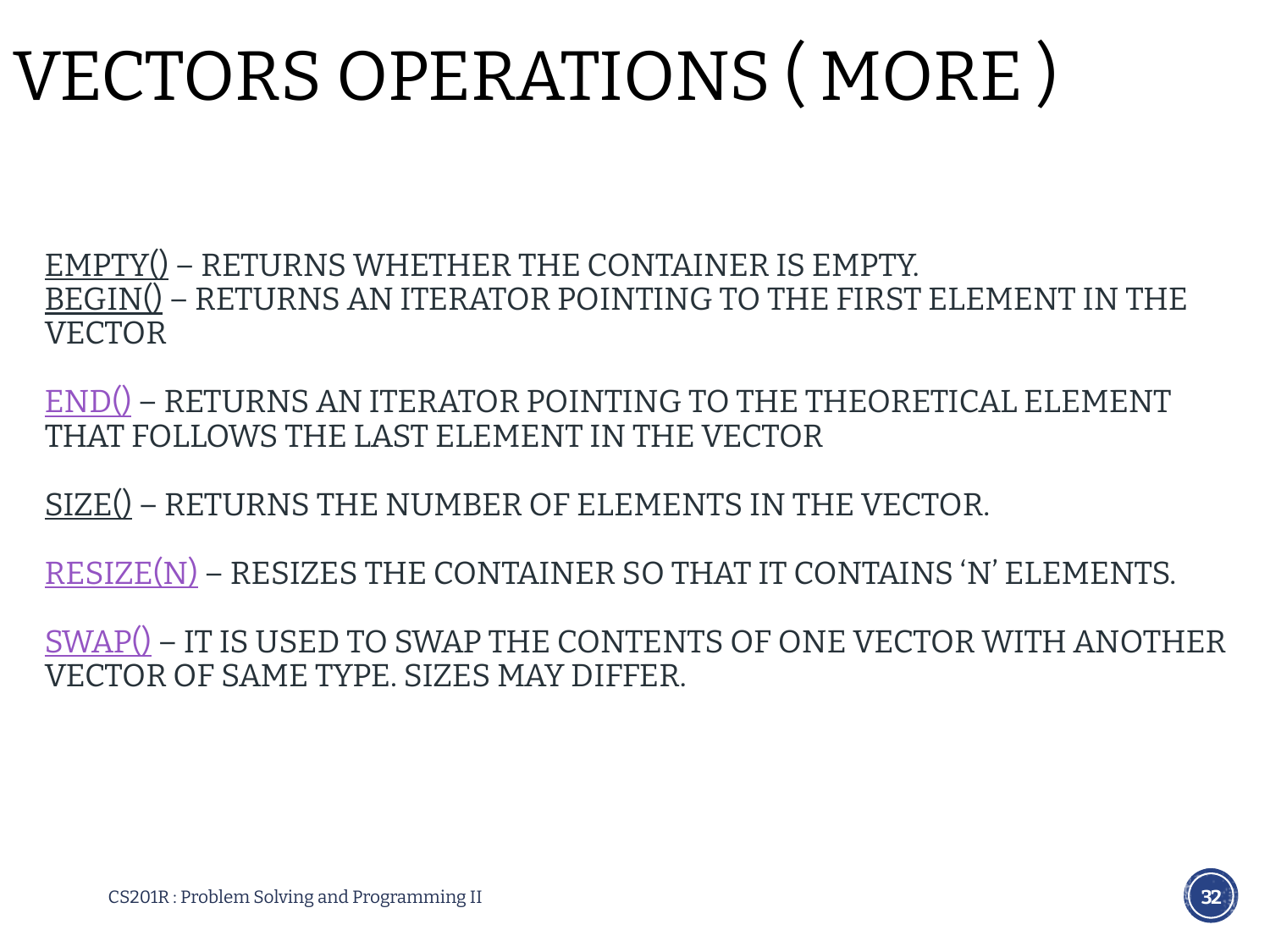

Vectors operations ( more )
# empty() – Returns whether the container is empty. begin() – Returns an iterator pointing to the first element in the vector end() – Returns an iterator pointing to the theoretical element that follows the last element in the vector size() – Returns the number of elements in the vector. resize(n) – Resizes the container so that it contains ‘n’ elements. swap() – It is used to swap the contents of one vector with another vector of same type. Sizes may differ.
CS201R : Problem Solving and Programming II
32